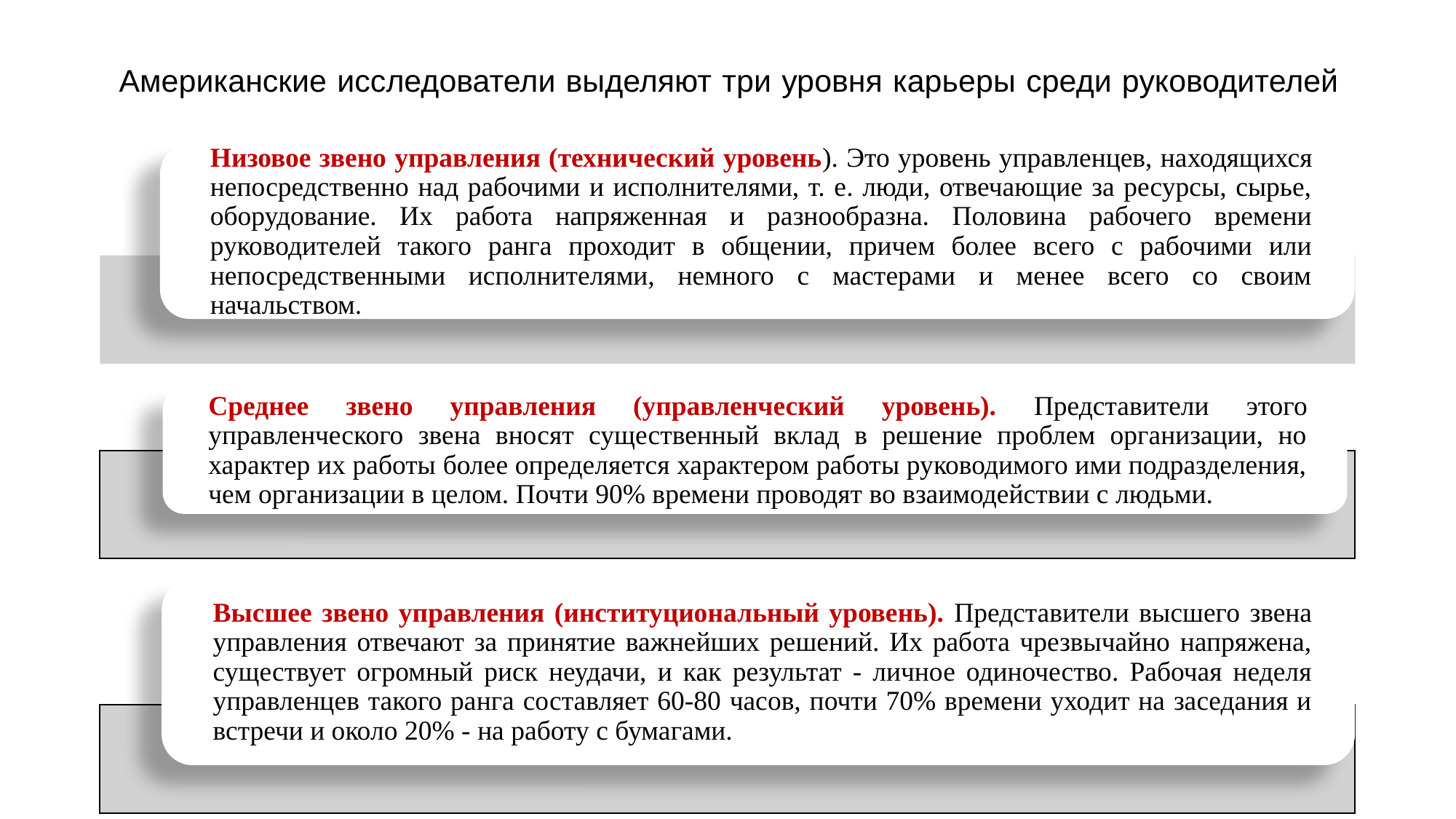

# Американские исследователи выделяют три уровня карьеры среди руководителей
Низовое звено управления (технический уровень). Это уровень управленцев, находящихся непосредственно над рабочими и исполнителями, т. е. люди, отвечающие за ресурсы, сырье, оборудование. Их работа напряженная и разнообразна. Половина рабочего времени руководителей такого ранга проходит в общении, причем более всего с рабочими или непосредственными исполнителями, немного с мастерами и менее всего со своим начальством.
Среднее звено управления (управленческий уровень). Представители этого управленческого звена вносят существенный вклад в решение проблем организации, но характер их работы более определяется характером работы руководимого ими подразделения, чем организации в целом. Почти 90% времени проводят во взаимодействии с людьми.
Высшее звено управления (институциональный уровень). Представители высшего звена управления отвечают за принятие важнейших решений. Их работа чрезвычайно напряжена, существует огромный риск неудачи, и как результат - личное одиночество. Рабочая неделя управленцев такого ранга составляет 60-80 часов, почти 70% времени уходит на заседания и встречи и около 20% - на работу с бумагами.